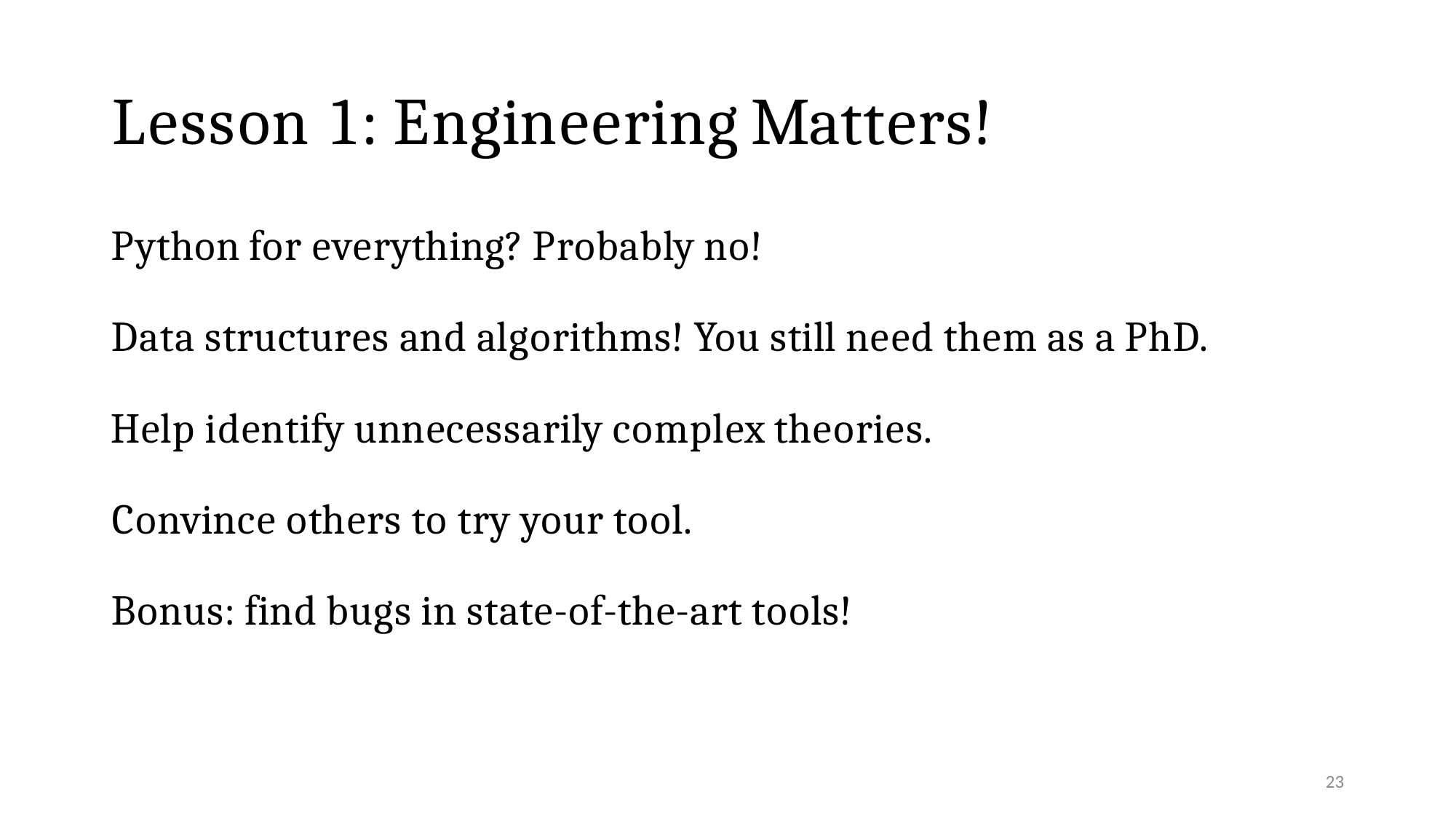

# Lesson 1: Engineering Matters!
Python for everything? Probably no!
Data structures and algorithms! You still need them as a PhD.
Help identify unnecessarily complex theories.
Convince others to try your tool.
Bonus: find bugs in state-of-the-art tools!
23